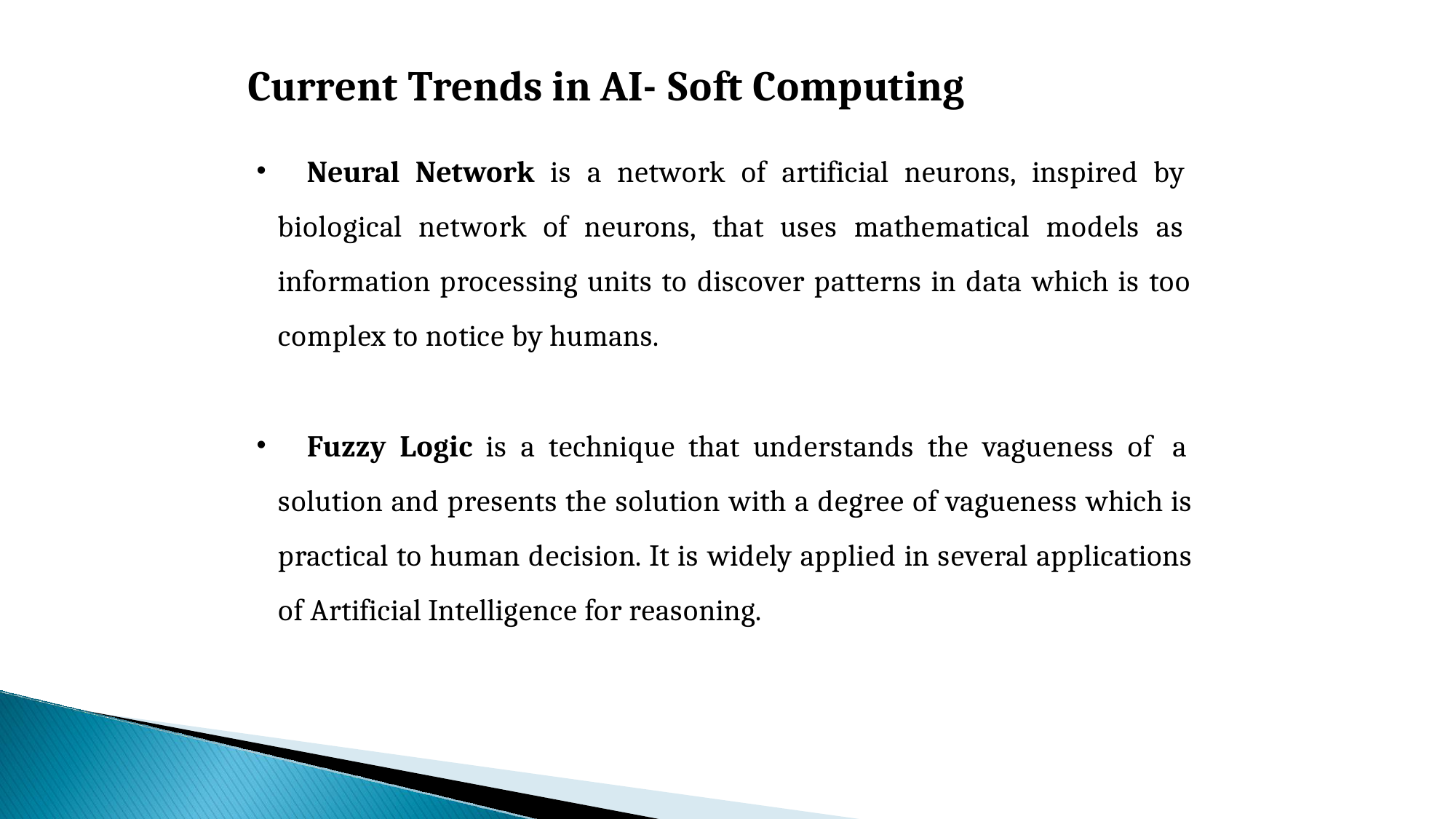

# Current Trends in AI- Soft Computing
	Neural Network is a network of artificial neurons, inspired by  biological network of neurons, that uses mathematical models as  information processing units to discover patterns in data which is too  complex to notice by humans.

	Fuzzy Logic is a technique that understands the vagueness of a  solution and presents the solution with a degree of vagueness which is  practical to human decision. It is widely applied in several applications  of Artificial Intelligence for reasoning.
76